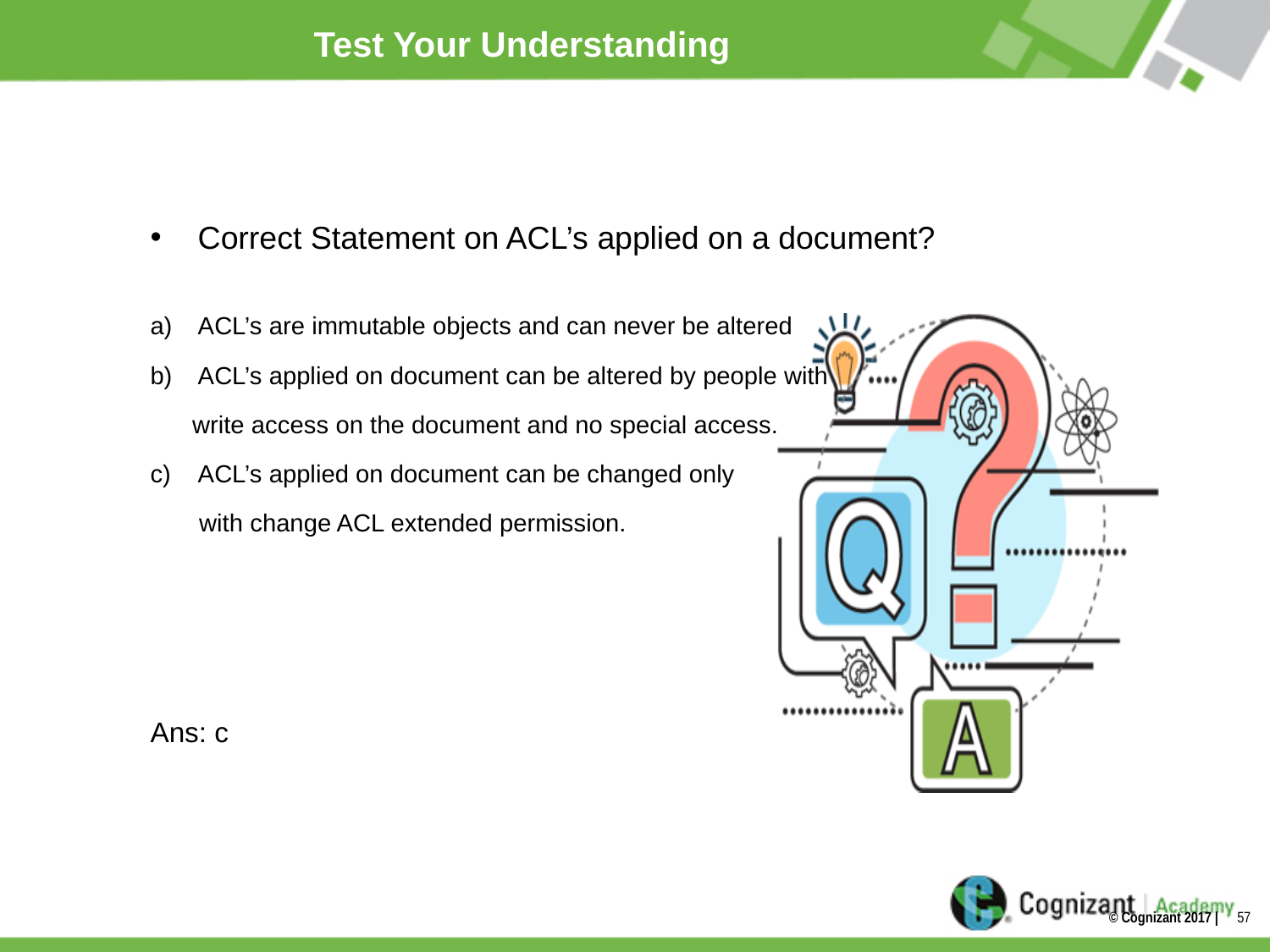

# Test Your Understanding
Correct Statement on ACL’s applied on a document?

ACL’s are immutable objects and can never be altered
ACL’s applied on document can be altered by people with
      write access on the document and no special access.
ACL’s applied on document can be changed only
       with change ACL extended permission.

Ans: c